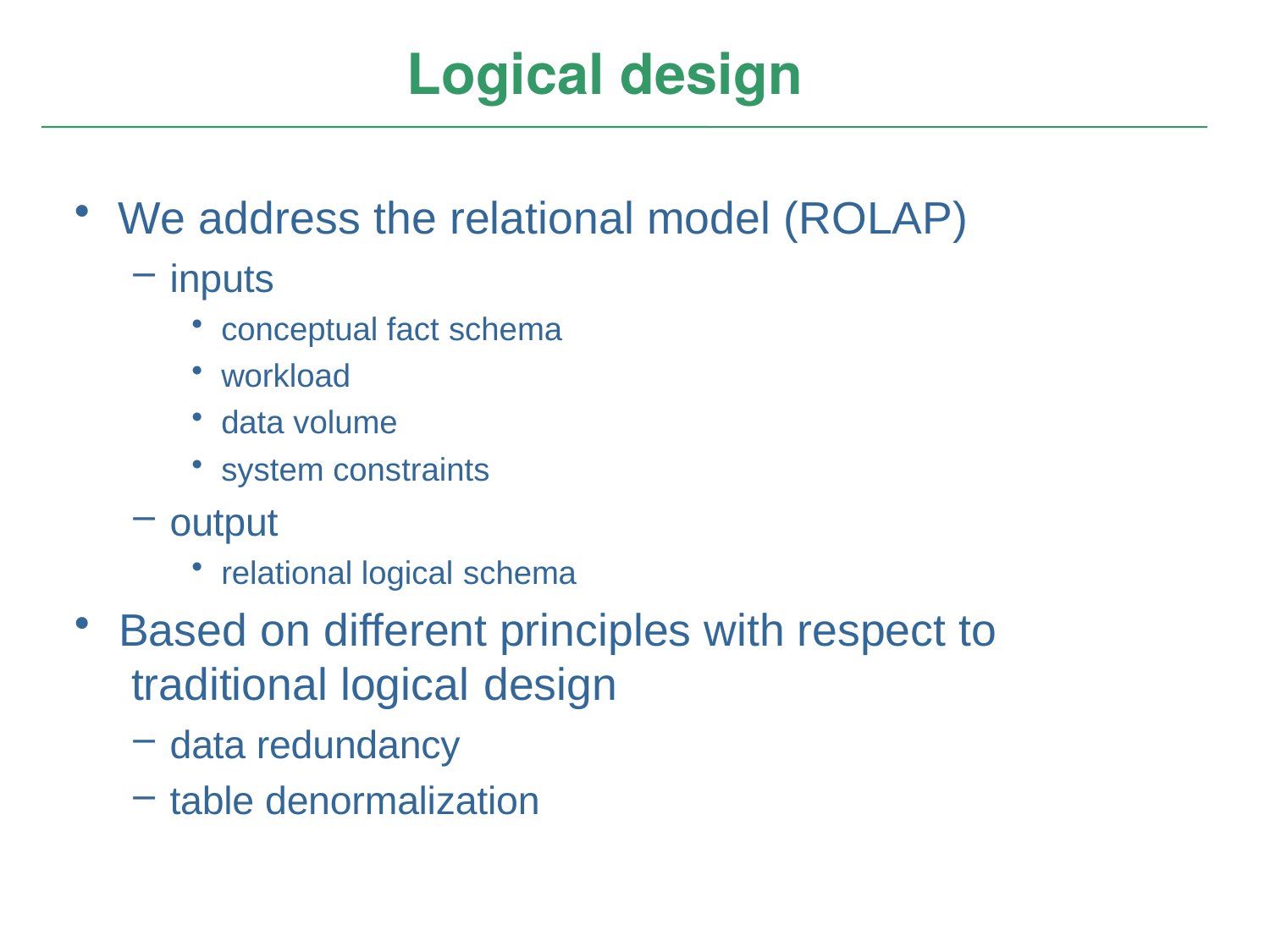

# Logical design
We address the relational model (ROLAP)
inputs
conceptual fact schema
workload
data volume
system constraints
output
relational logical schema
Based on different principles with respect to  traditional logical design
data redundancy
table denormalization
Elena Baralis  Politecnico di Torino
DATA WAREHOUSE: DESIGN - 5
Copyright – All rights reserved